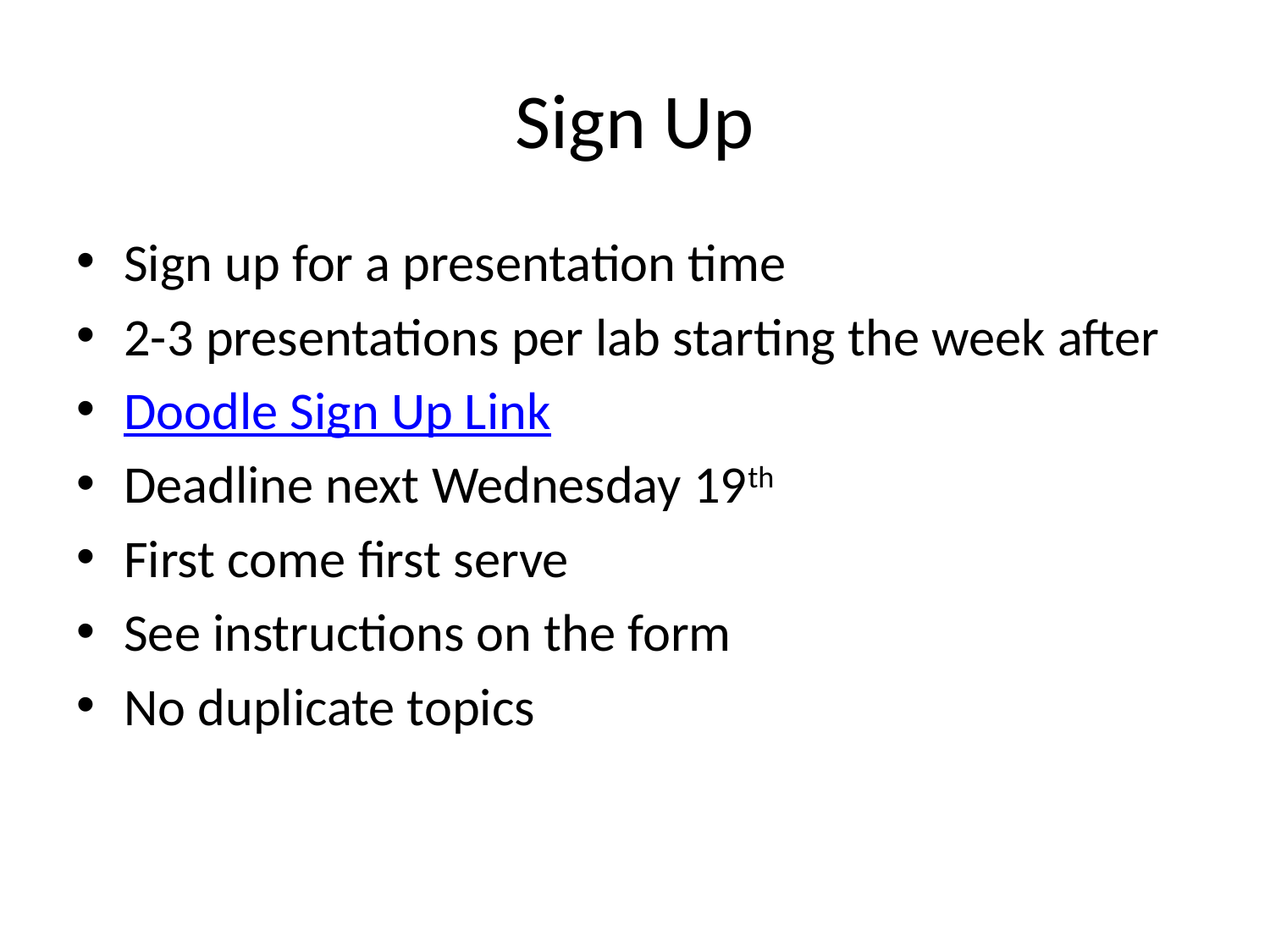

# Sign Up
Sign up for a presentation time
2-3 presentations per lab starting the week after
Doodle Sign Up Link
Deadline next Wednesday 19th
First come first serve
See instructions on the form
No duplicate topics